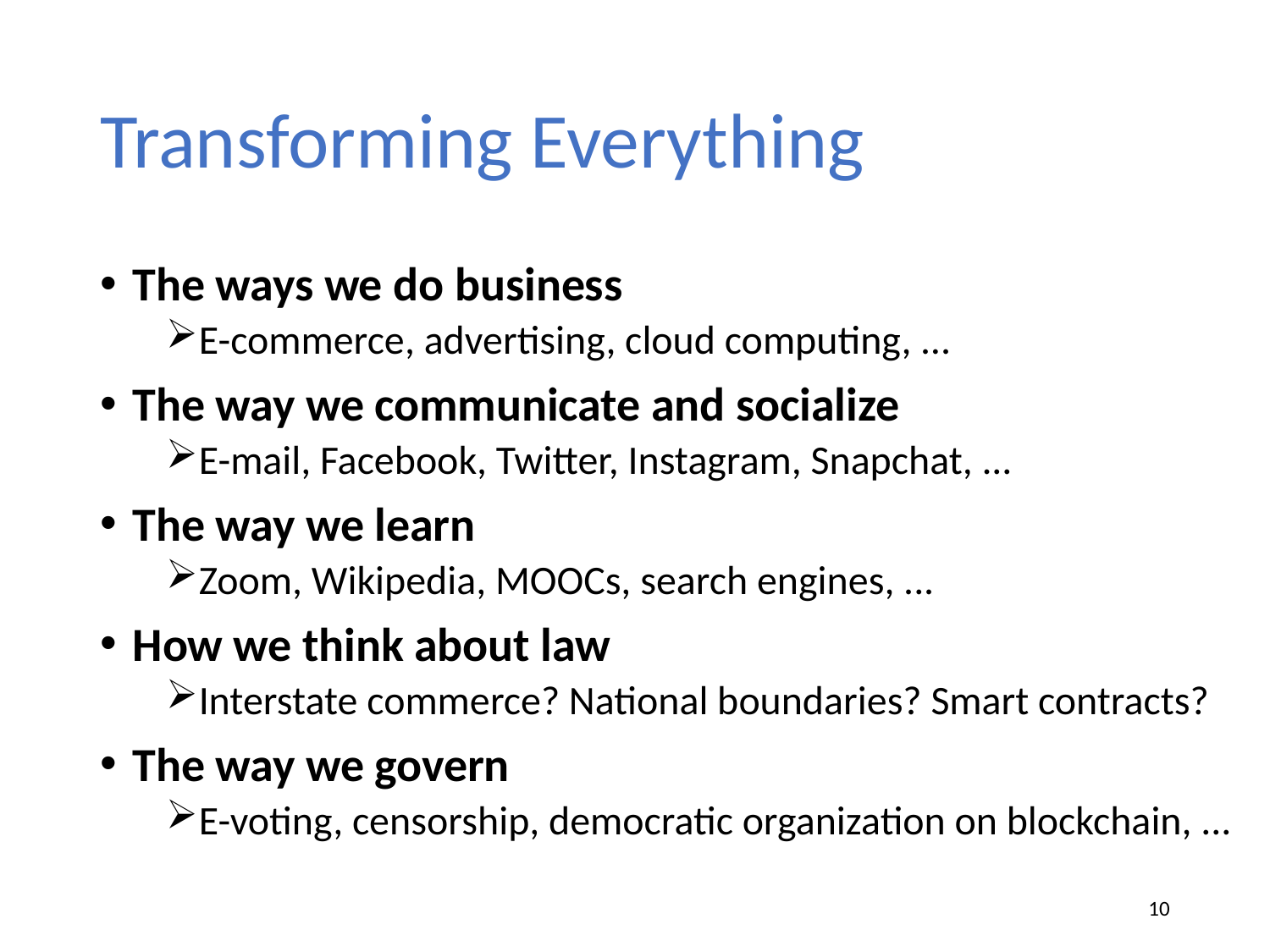

# Transforming Everything
The ways we do business
E-commerce, advertising, cloud computing, …
The way we communicate and socialize
E-mail, Facebook, Twitter, Instagram, Snapchat, ...
The way we learn
Zoom, Wikipedia, MOOCs, search engines, ...
How we think about law
Interstate commerce? National boundaries? Smart contracts?
The way we govern
E-voting, censorship, democratic organization on blockchain, ...
10